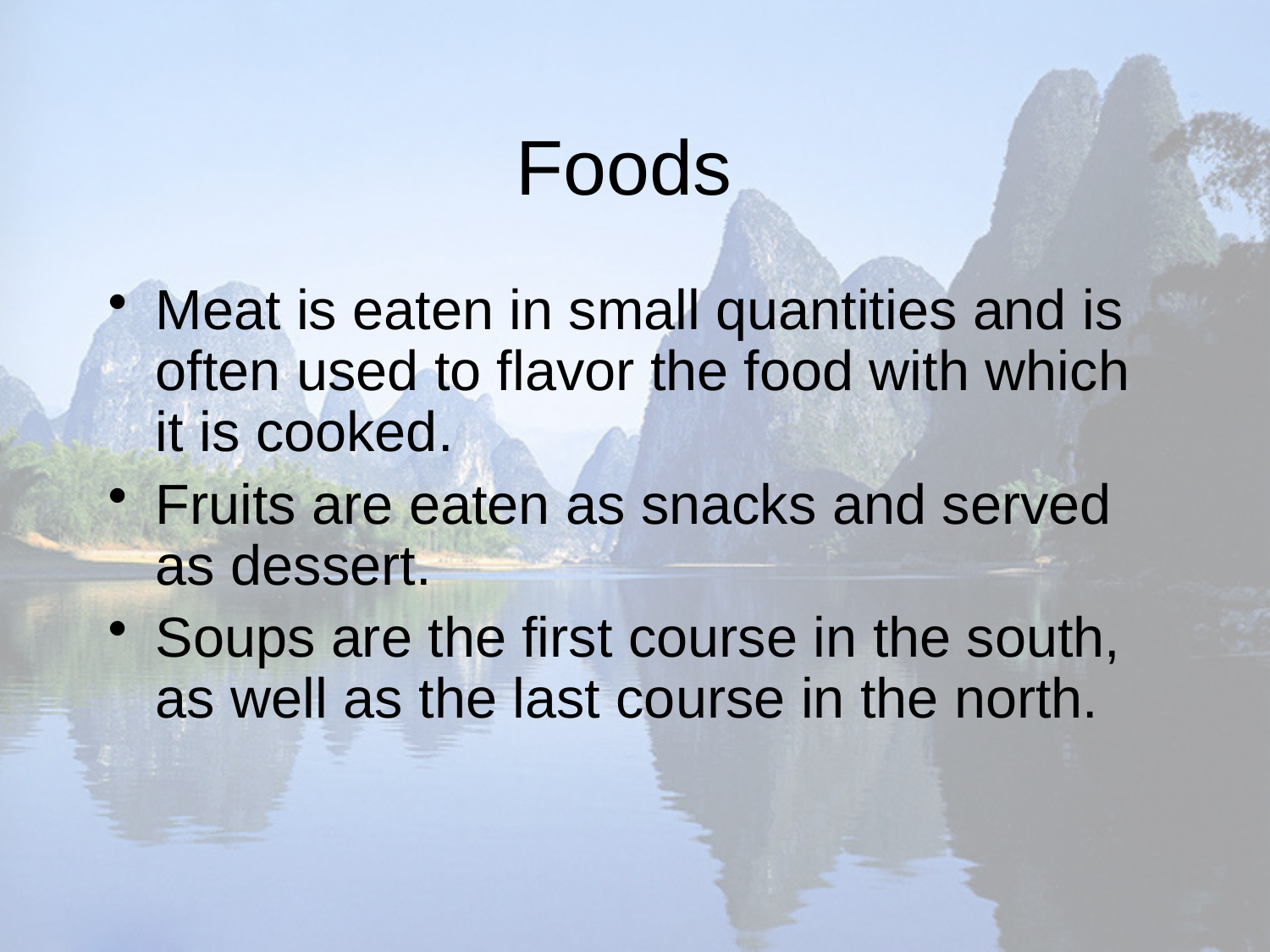

# Foods
Meat is eaten in small quantities and is often used to flavor the food with which it is cooked.
Fruits are eaten as snacks and served as dessert.
Soups are the first course in the south, as well as the last course in the north.